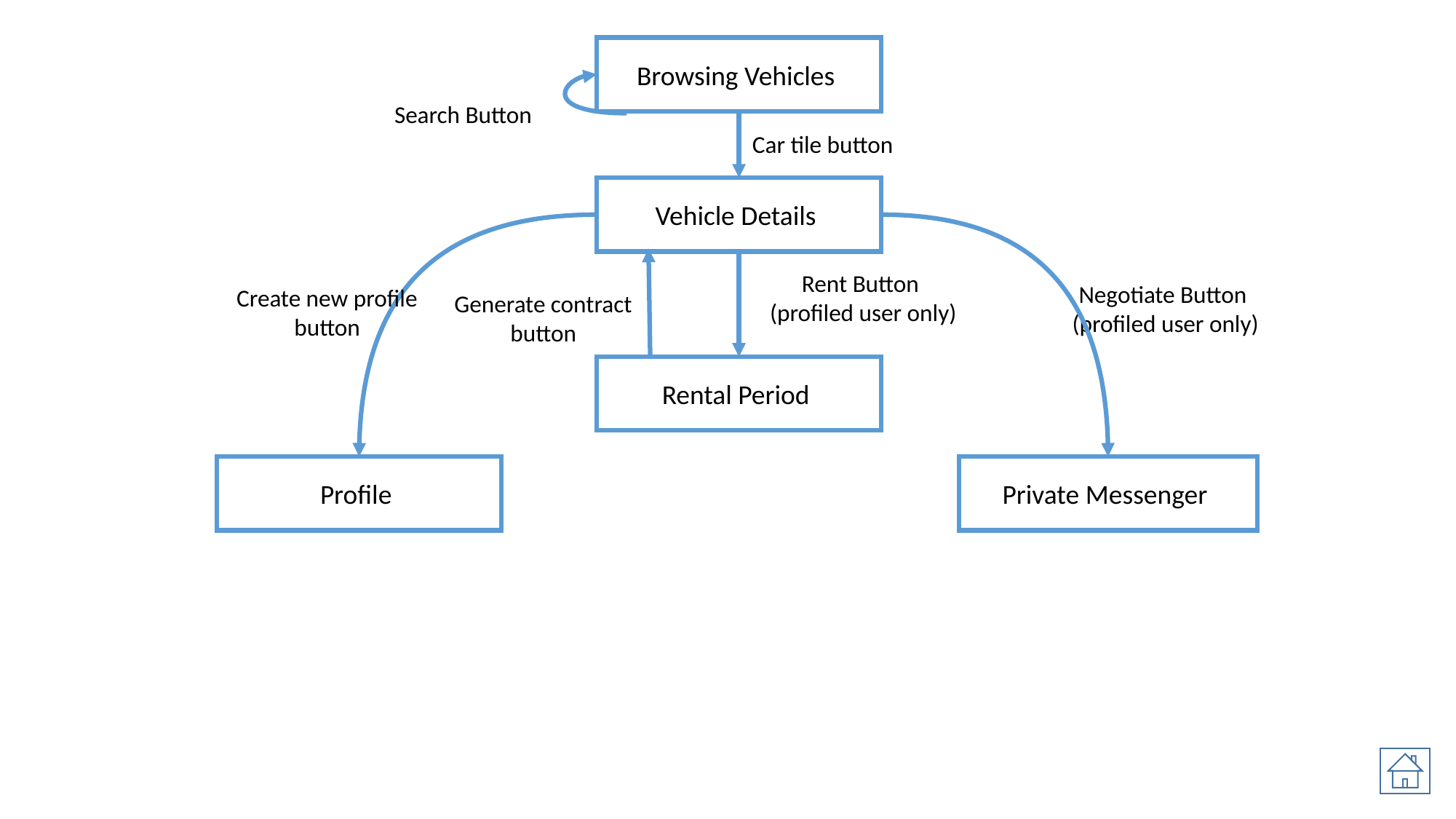

Browsing Vehicles
Search Button
Car tile button
Vehicle Details
Rent Button
(profiled user only)
Negotiate Button
(profiled user only)
Create new profile button
Generate contract button
Rental Period
Profile
Private Messenger